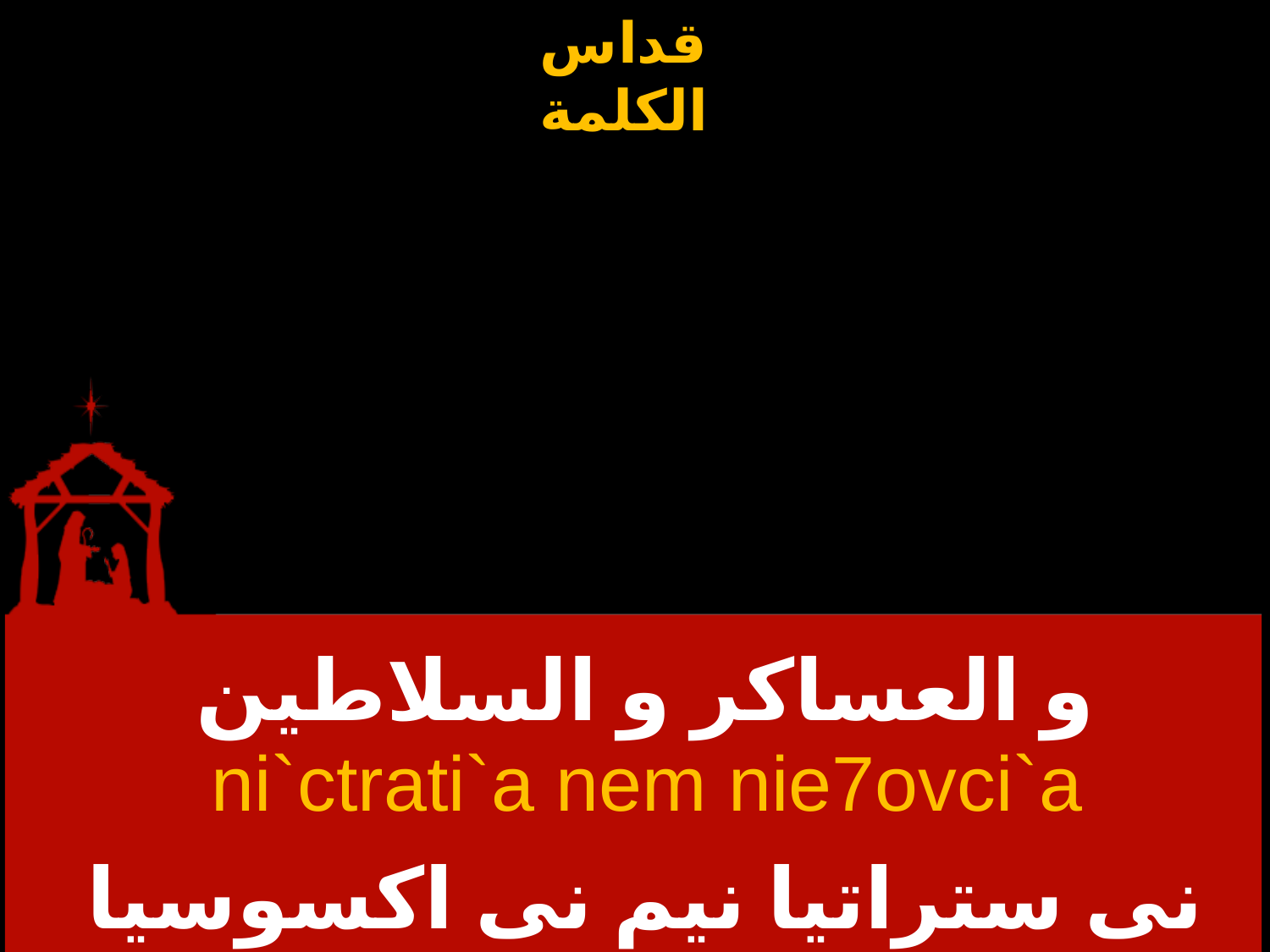

# و العساكر و السلاطين
ni`ctrati`a nem nie7ovci`a
نى ستراتيا نيم نى اكسوسيا